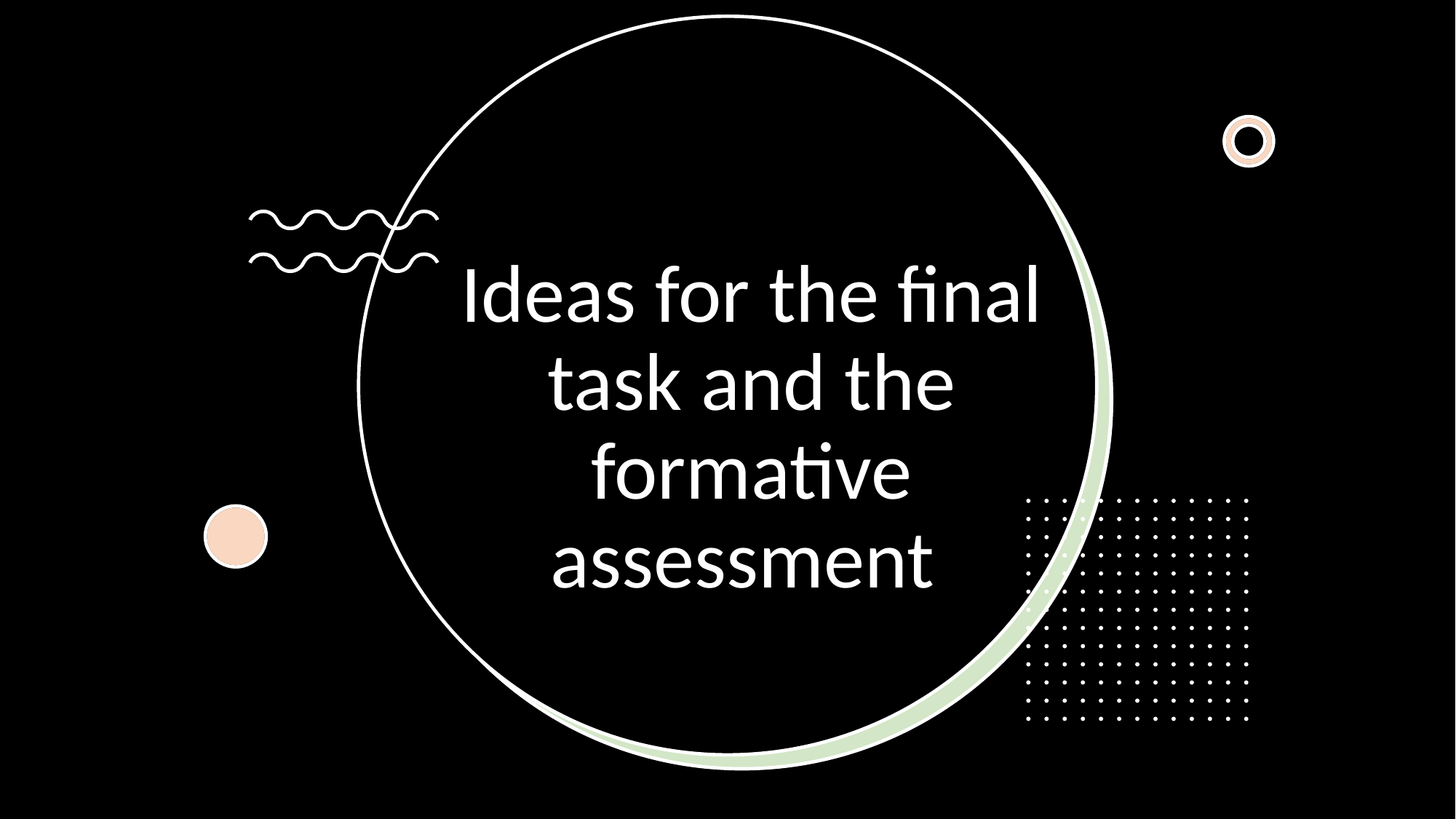

# Ideas for the final task and the formative assessment